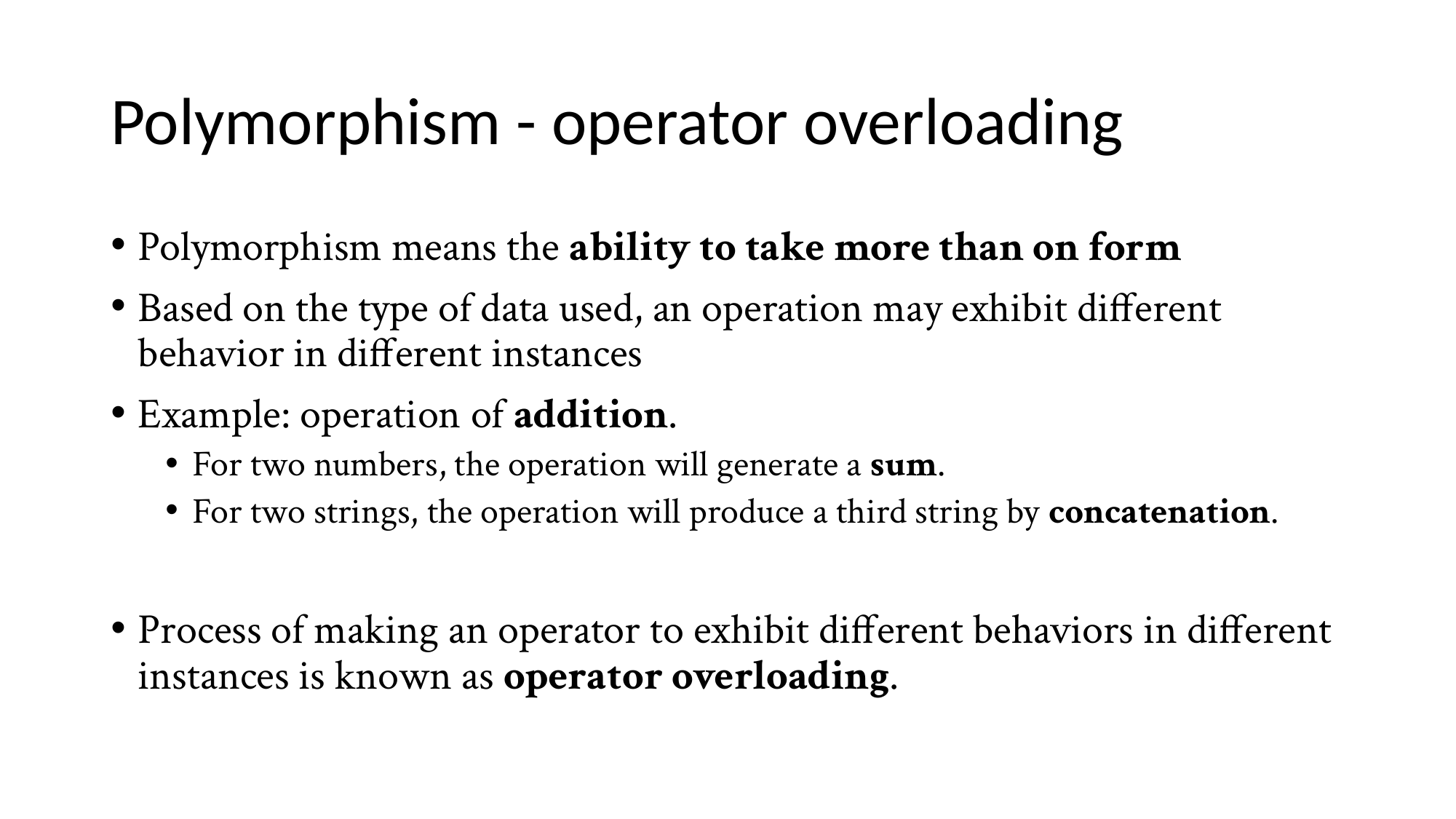

# Polymorphism - operator overloading
Polymorphism means the ability to take more than on form
Based on the type of data used, an operation may exhibit different behavior in different instances
Example: operation of addition.
For two numbers, the operation will generate a sum.
For two strings, the operation will produce a third string by concatenation.

Process of making an operator to exhibit different behaviors in different instances is known as operator overloading.